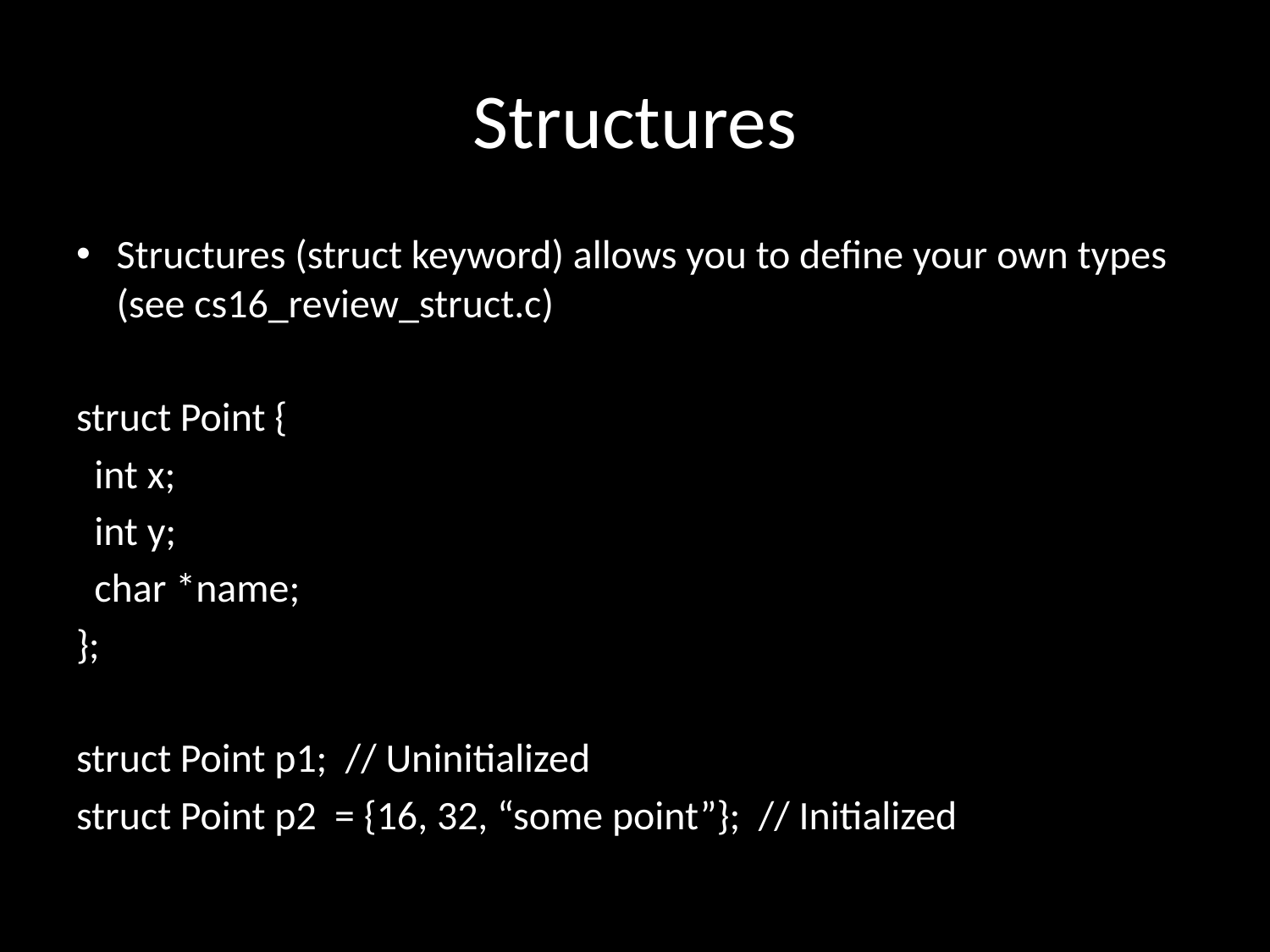

# Structures
Structures (struct keyword) allows you to define your own types (see cs16_review_struct.c)

struct Point {
  int x;
  int y;
  char *name;
};

struct Point p1;  // Uninitialized
struct Point p2  = {16, 32, “some point”};  // Initialized